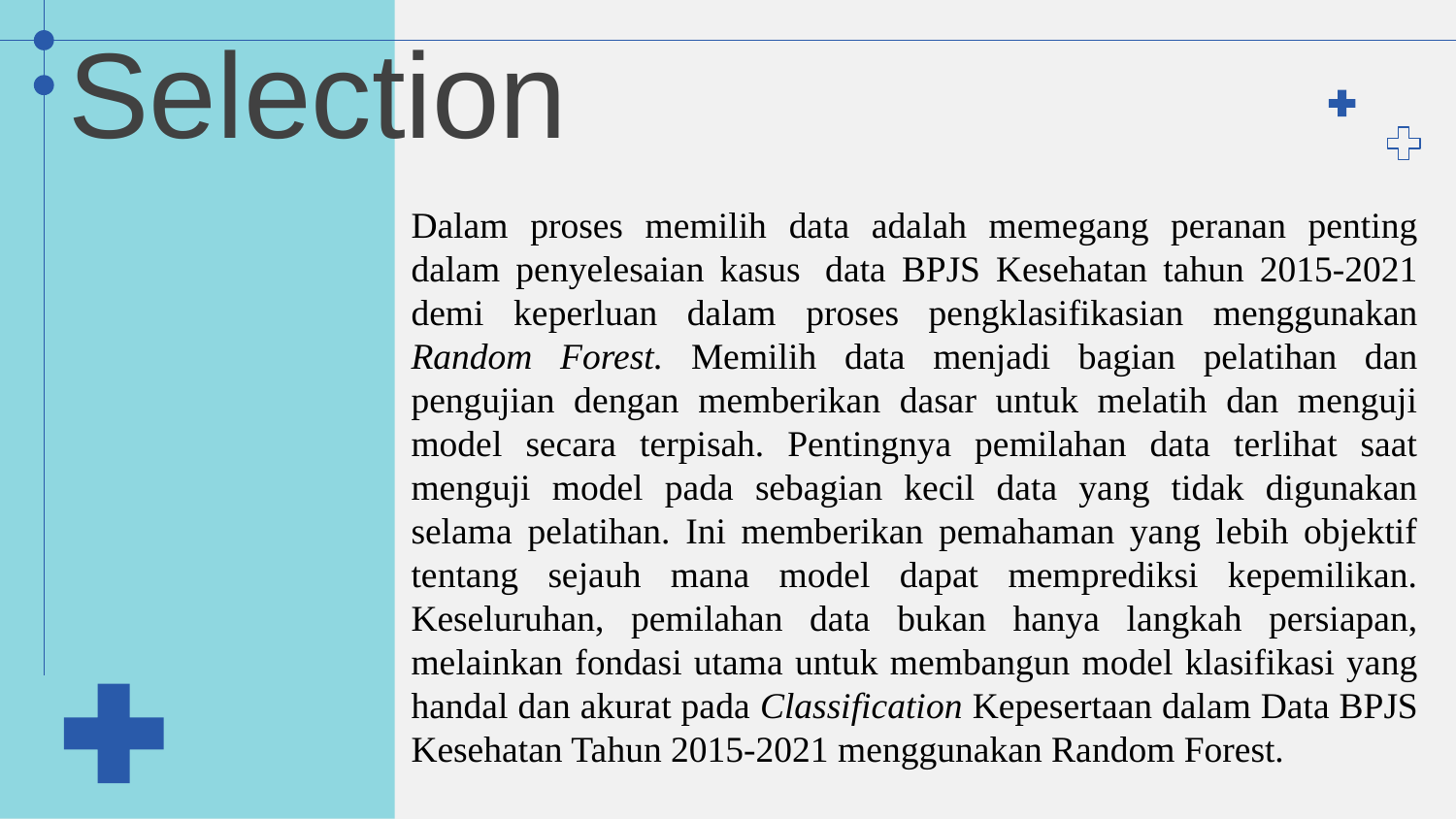

# Data Selection

Dalam proses memilih data adalah memegang peranan penting dalam penyelesaian kasus  data BPJS Kesehatan tahun 2015-2021 demi keperluan dalam proses pengklasifikasian menggunakan Random Forest. Memilih data menjadi bagian pelatihan dan pengujian dengan memberikan dasar untuk melatih dan menguji model secara terpisah. Pentingnya pemilahan data terlihat saat menguji model pada sebagian kecil data yang tidak digunakan selama pelatihan. Ini memberikan pemahaman yang lebih objektif tentang sejauh mana model dapat memprediksi kepemilikan. Keseluruhan, pemilahan data bukan hanya langkah persiapan, melainkan fondasi utama untuk membangun model klasifikasi yang handal dan akurat pada Classification Kepesertaan dalam Data BPJS Kesehatan Tahun 2015-2021 menggunakan Random Forest.